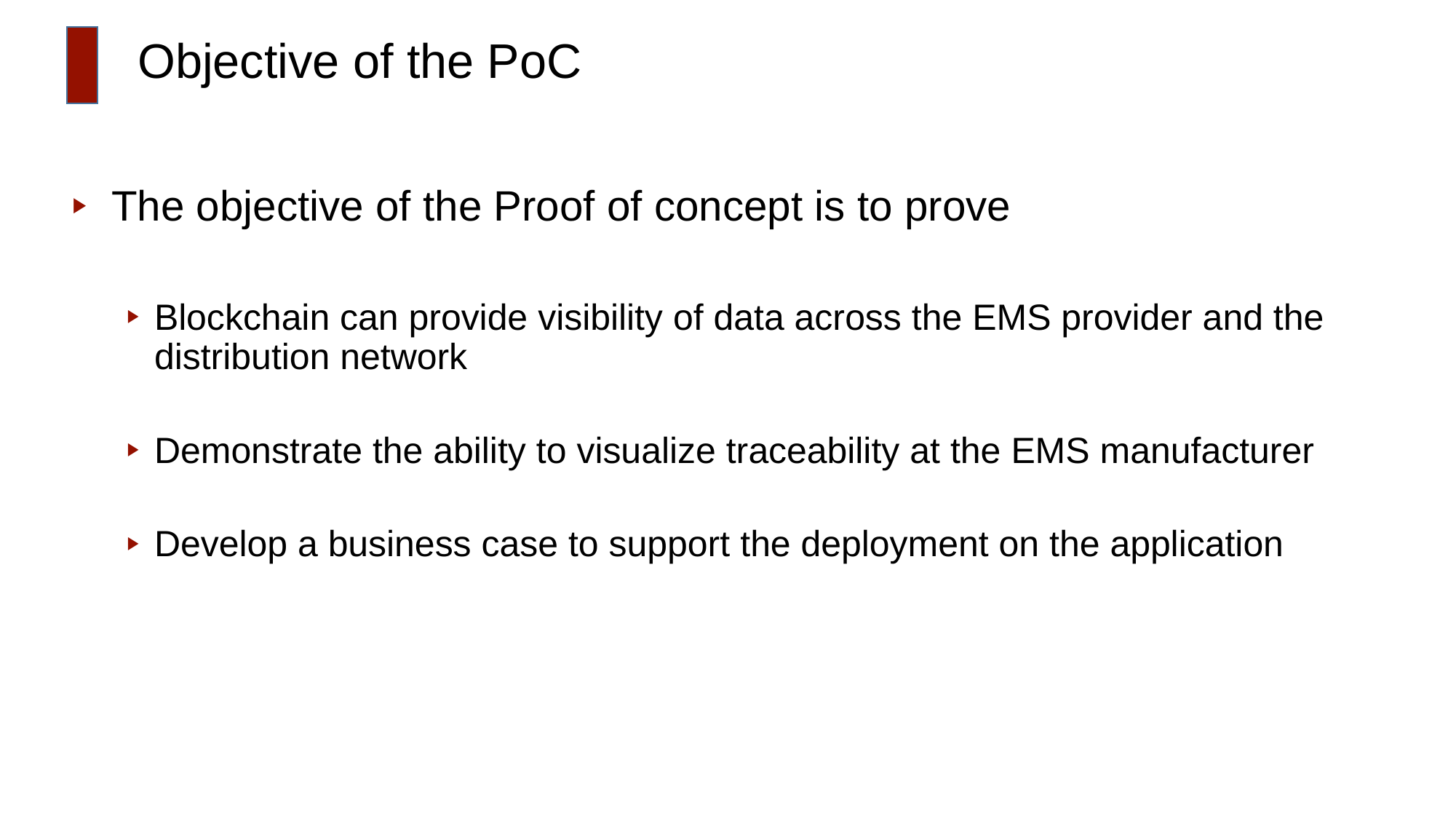

Objective of the PoC
 The objective of the Proof of concept is to prove

Blockchain can provide visibility of data across the EMS provider and the distribution network

Demonstrate the ability to visualize traceability at the EMS manufacturer

Develop a business case to support the deployment on the application